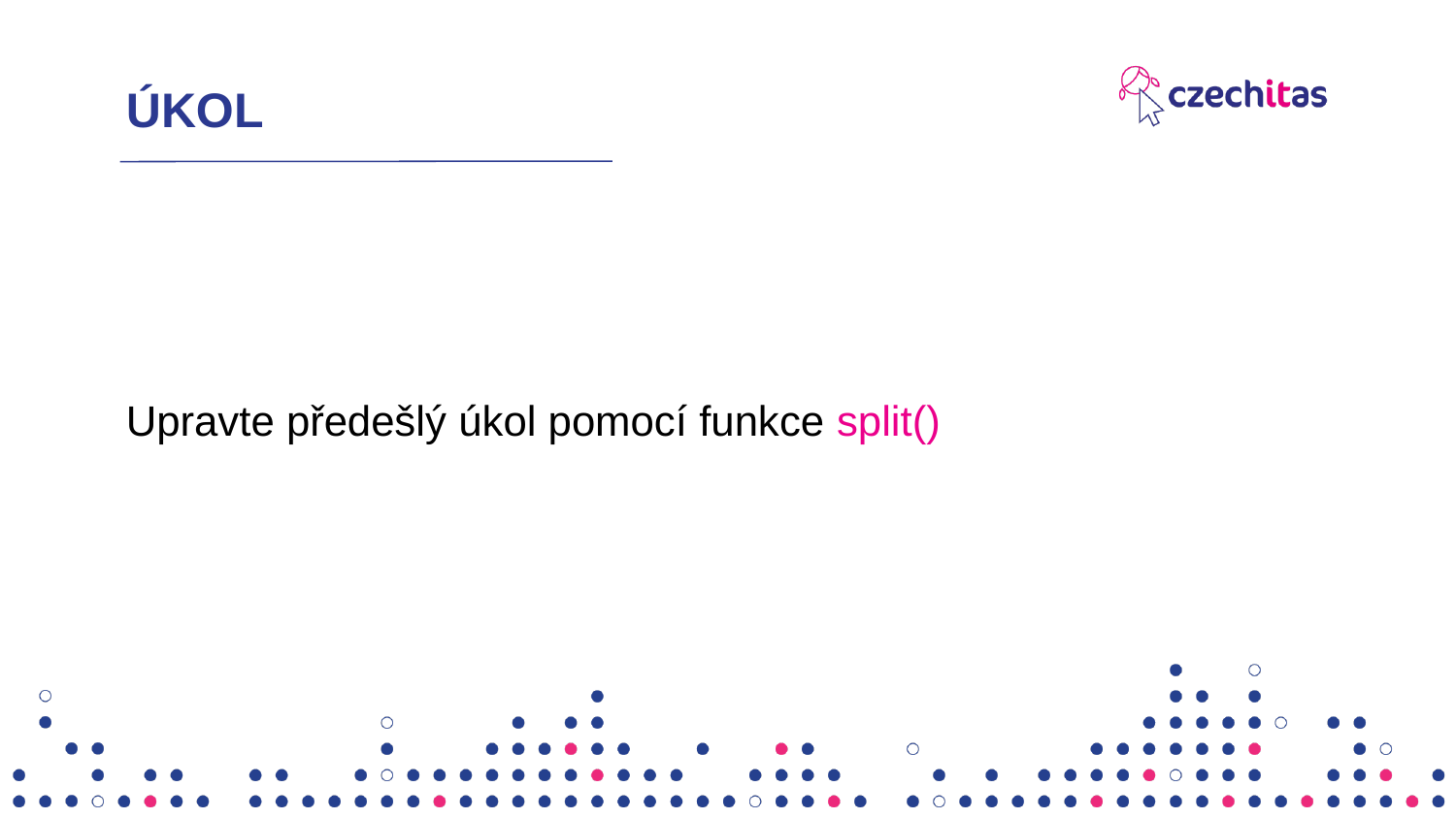

# ÚKOL

Upravte předešlý úkol pomocí funkce split()